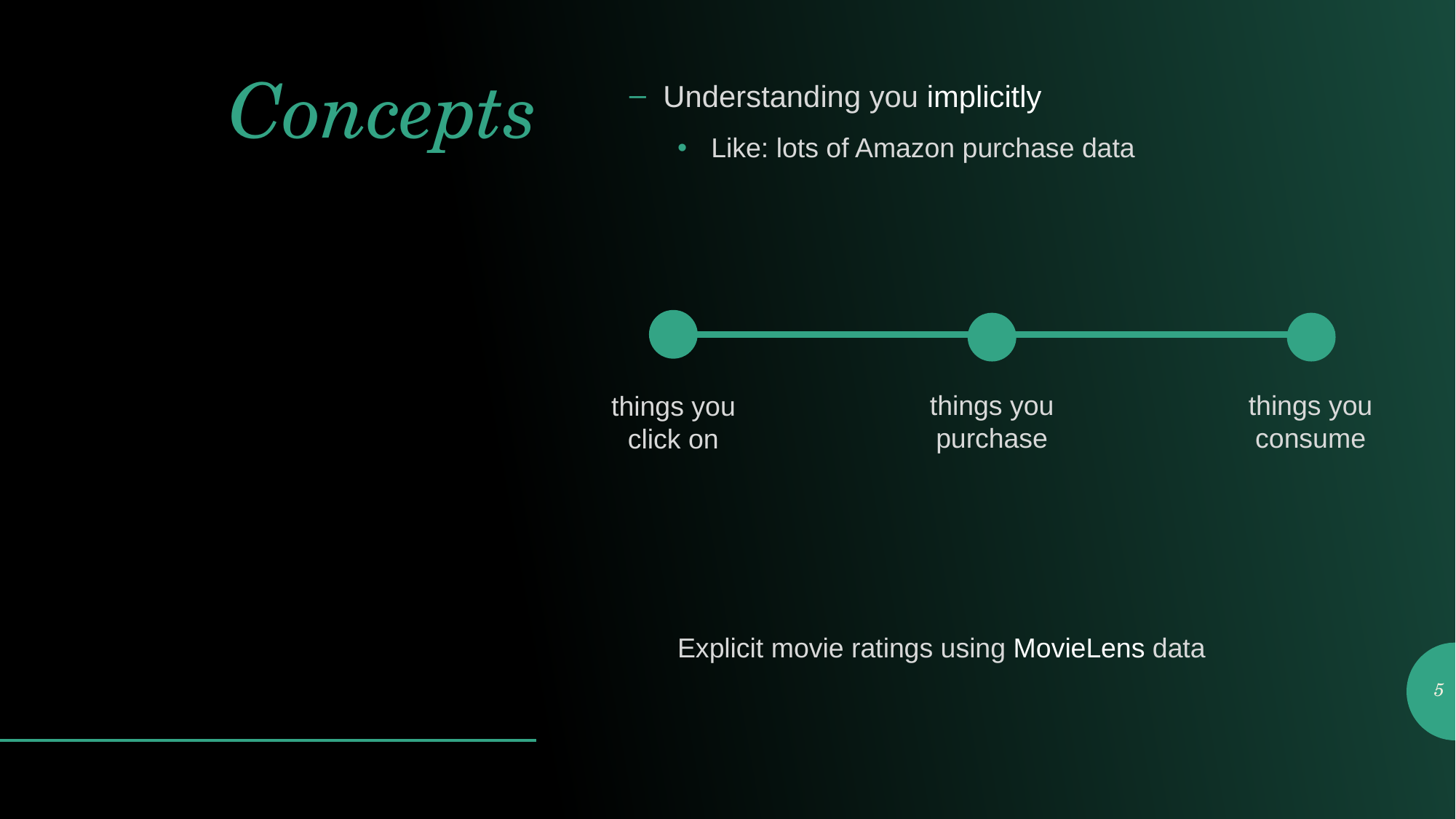

# Concepts
Understanding you implicitly
Like: lots of Amazon purchase data

Explicit movie ratings using MovieLens data

things you
consume
things you
purchase
things you click on
5